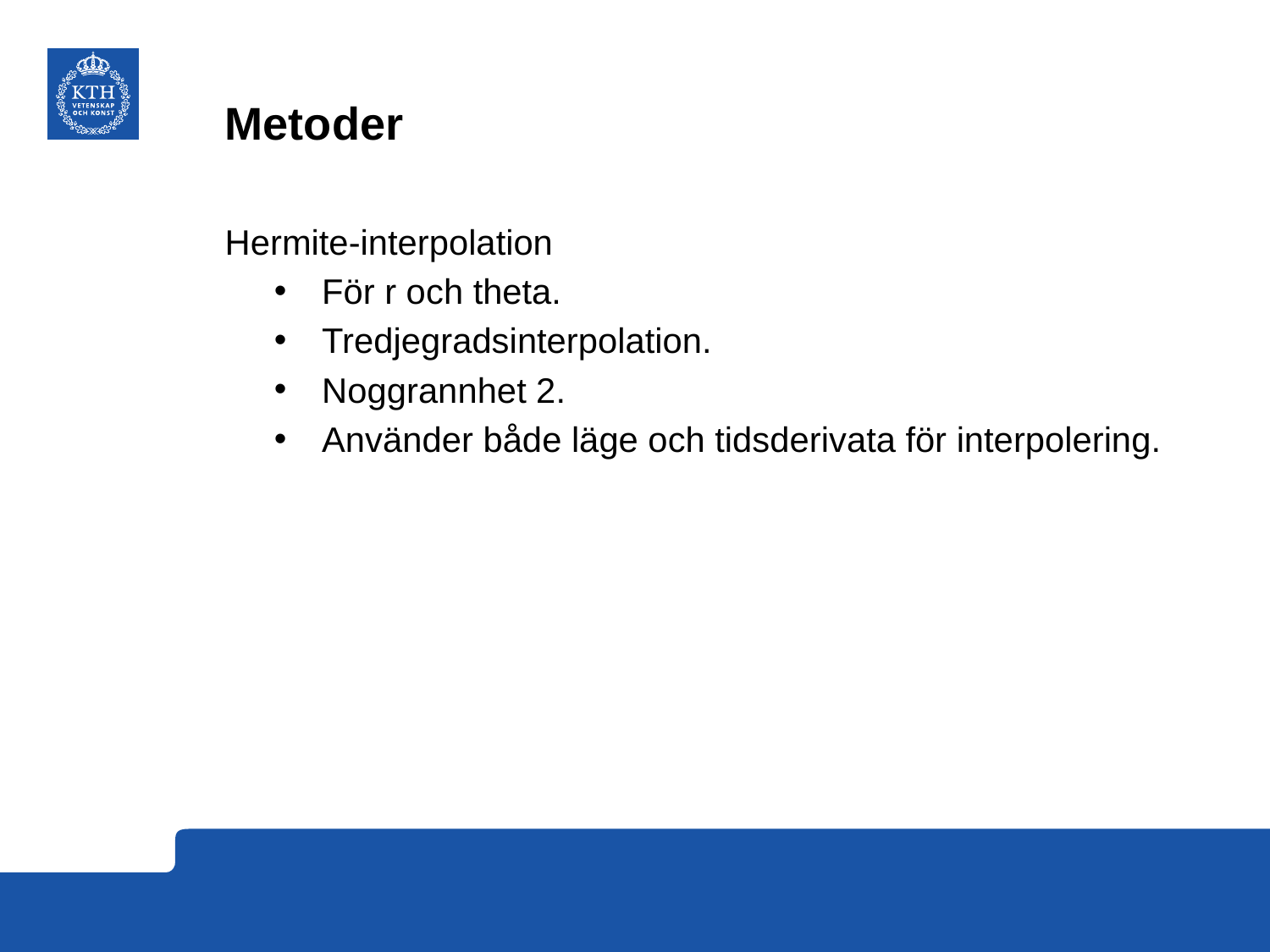

# Metoder
Hermite-interpolation
För r och theta.
Tredjegradsinterpolation.
Noggrannhet 2.
Använder både läge och tidsderivata för interpolering.